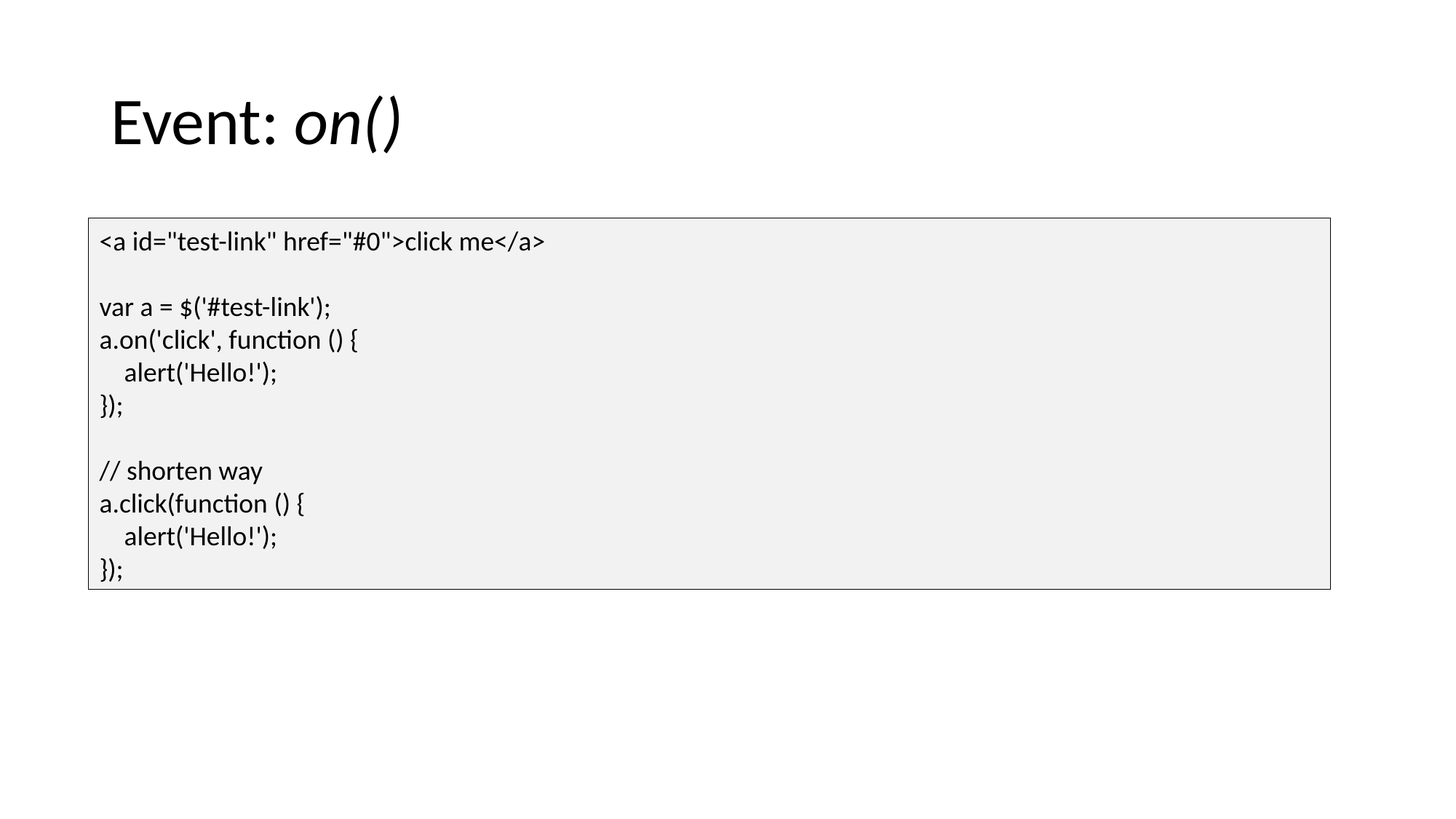

# Event: on()
<a id="test-link" href="#0">click me</a>

var a = $('#test-link');
a.on('click', function () {
    alert('Hello!');
});

// shorten way
a.click(function () {
    alert('Hello!');
});